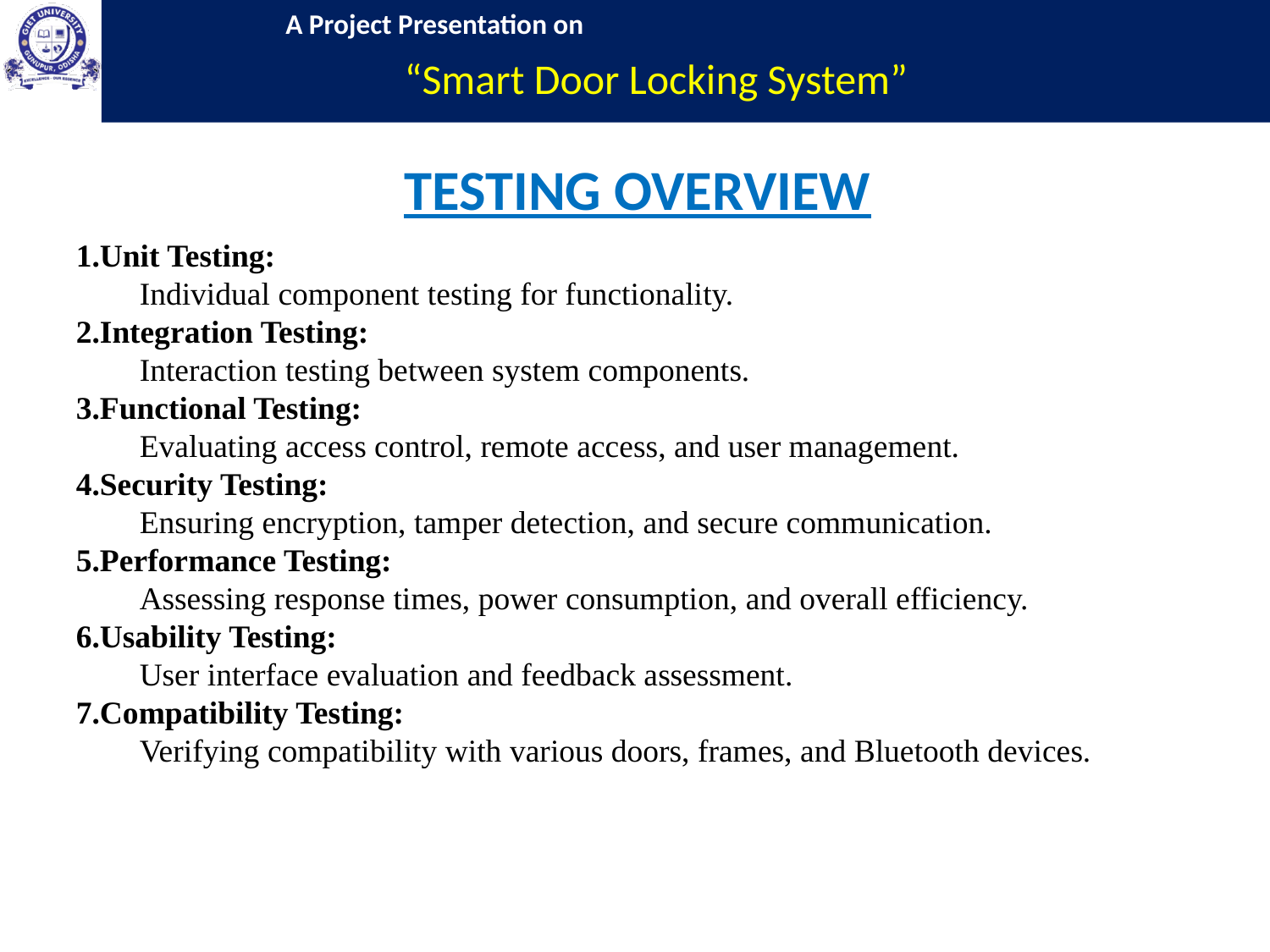

“Smart Door Locking System”
	TESTING OVERVIEW
Unit Testing:
Individual component testing for functionality.
Integration Testing:
Interaction testing between system components.
Functional Testing:
Evaluating access control, remote access, and user management.
Security Testing:
Ensuring encryption, tamper detection, and secure communication.
Performance Testing:
Assessing response times, power consumption, and overall efficiency.
Usability Testing:
User interface evaluation and feedback assessment.
Compatibility Testing:
Verifying compatibility with various doors, frames, and Bluetooth devices.

10